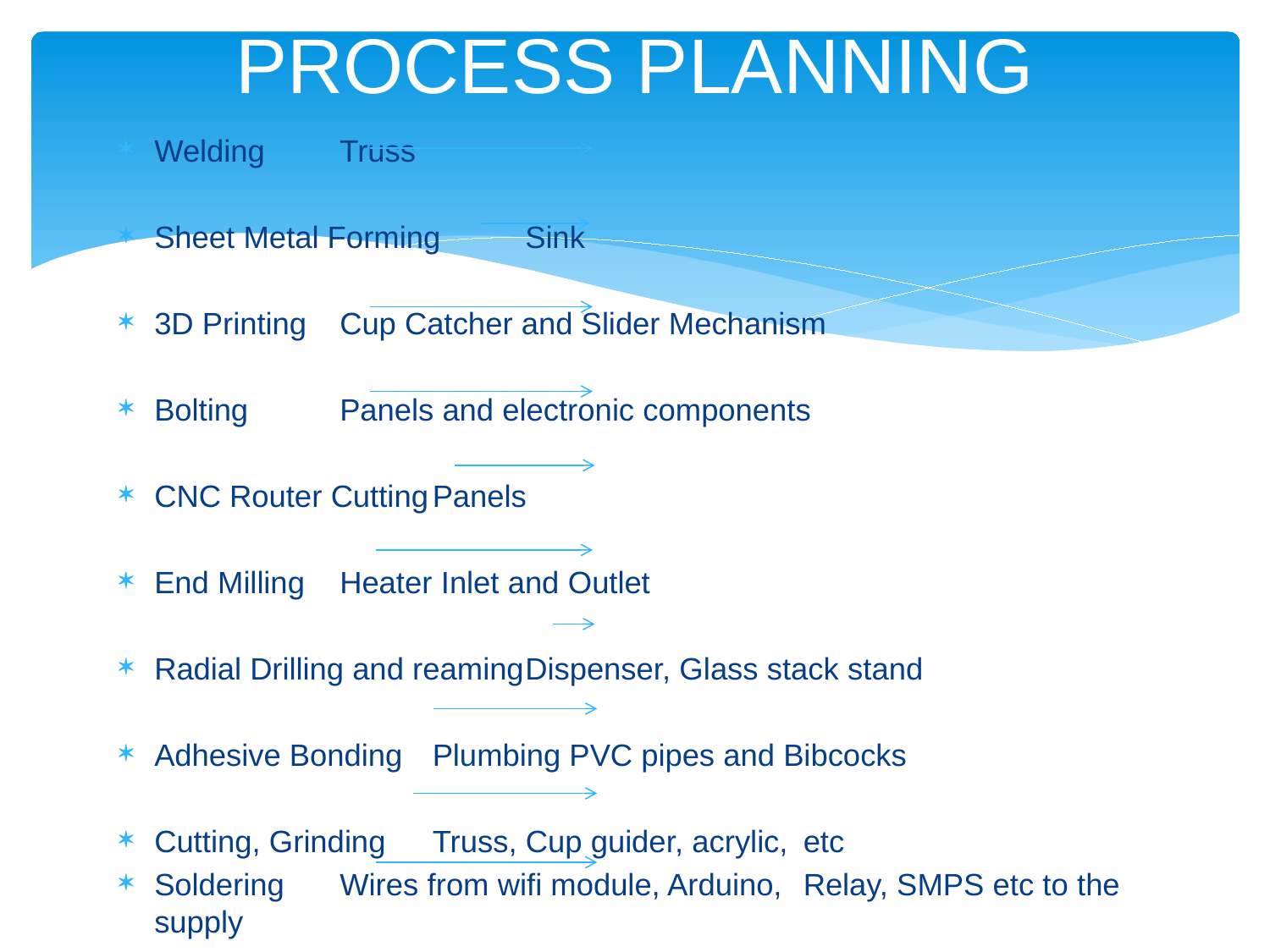

# PROCESS PLANNING
Welding			Truss

Sheet Metal Forming		Sink

3D Printing			Cup Catcher and Slider Mechanism

Bolting			Panels and electronic components

CNC Router Cutting		Panels

End Milling			Heater Inlet and Outlet

Radial Drilling and reaming	Dispenser, Glass stack stand

Adhesive Bonding		Plumbing PVC pipes and Bibcocks

Cutting, Grinding		Truss, Cup guider, acrylic, 					etc
Soldering			Wires from wifi module, Arduino, 				Relay, SMPS etc to the supply